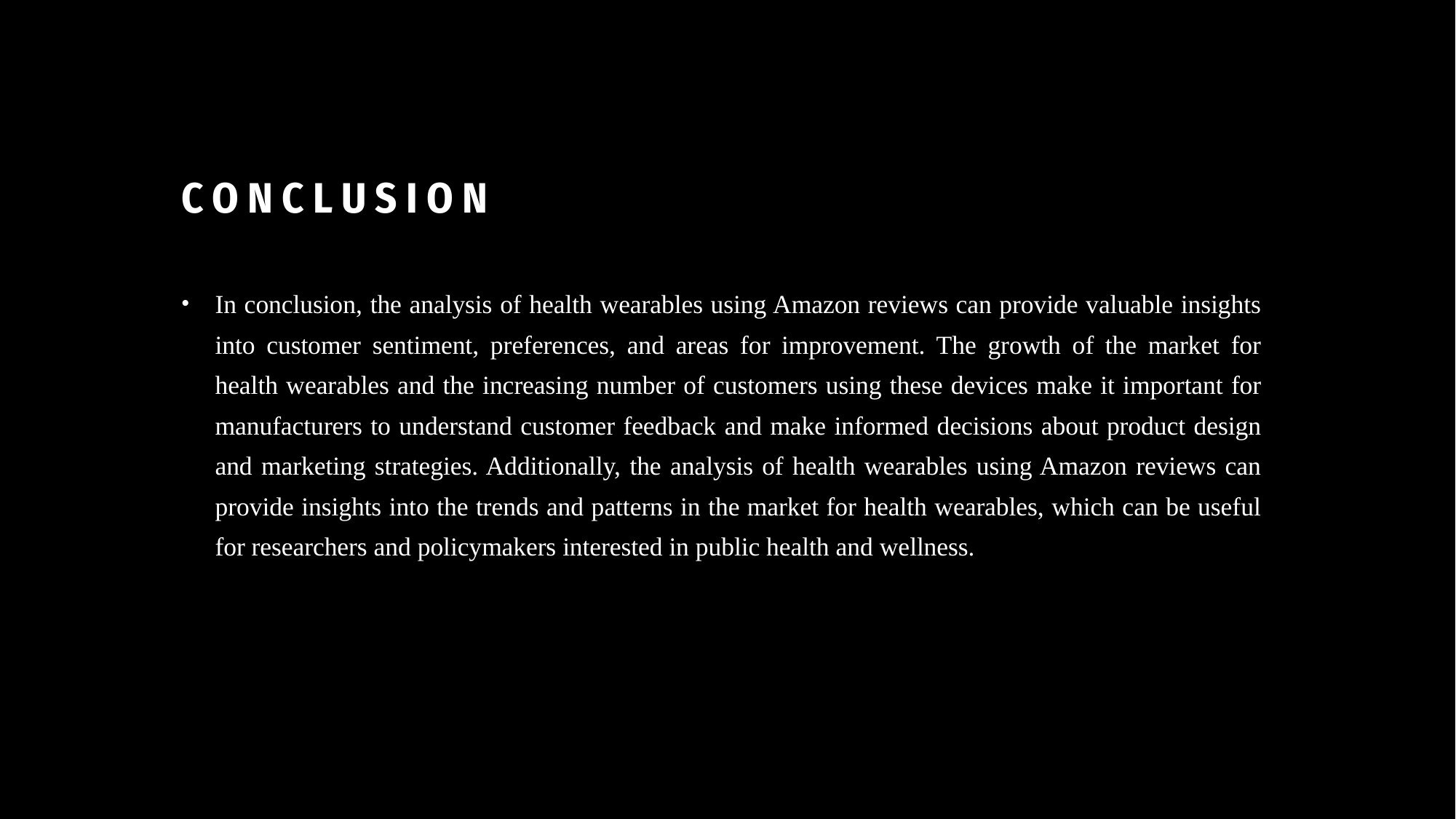

# CONCLUSION
In conclusion, the analysis of health wearables using Amazon reviews can provide valuable insights into customer sentiment, preferences, and areas for improvement. The growth of the market for health wearables and the increasing number of customers using these devices make it important for manufacturers to understand customer feedback and make informed decisions about product design and marketing strategies. Additionally, the analysis of health wearables using Amazon reviews can provide insights into the trends and patterns in the market for health wearables, which can be useful for researchers and policymakers interested in public health and wellness.